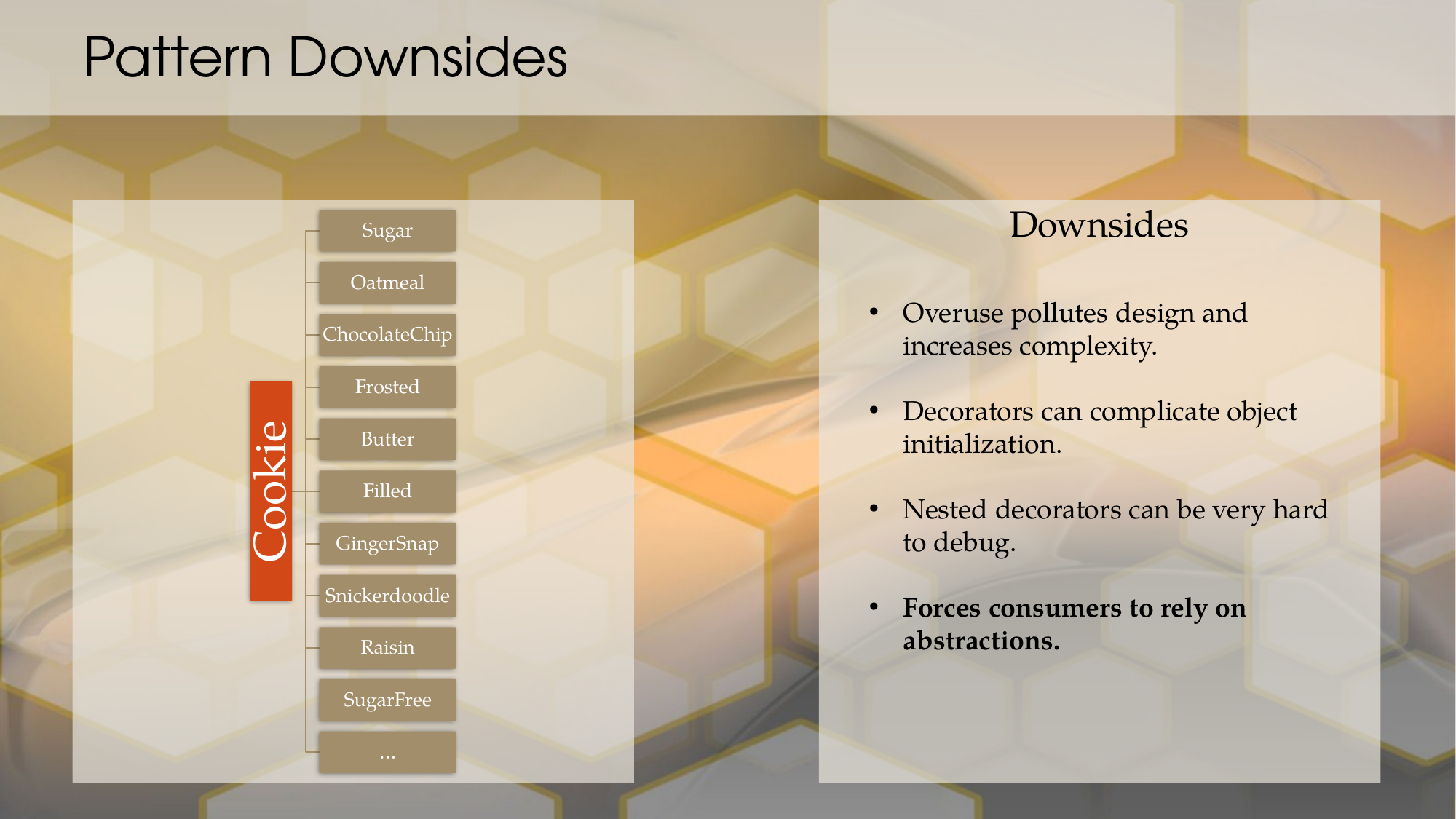

# Pattern Downsides

Downsides

Cookie
Sugar
Oatmeal
ChocolateChip
Frosted
Butter
Filled
GingerSnap
Snickerdoodle
Raisin
SugarFree
…
Overuse pollutes design and increases complexity.

Decorators can complicate object initialization.

Nested decorators can be very hard to debug.

Forces consumers to rely on abstractions.